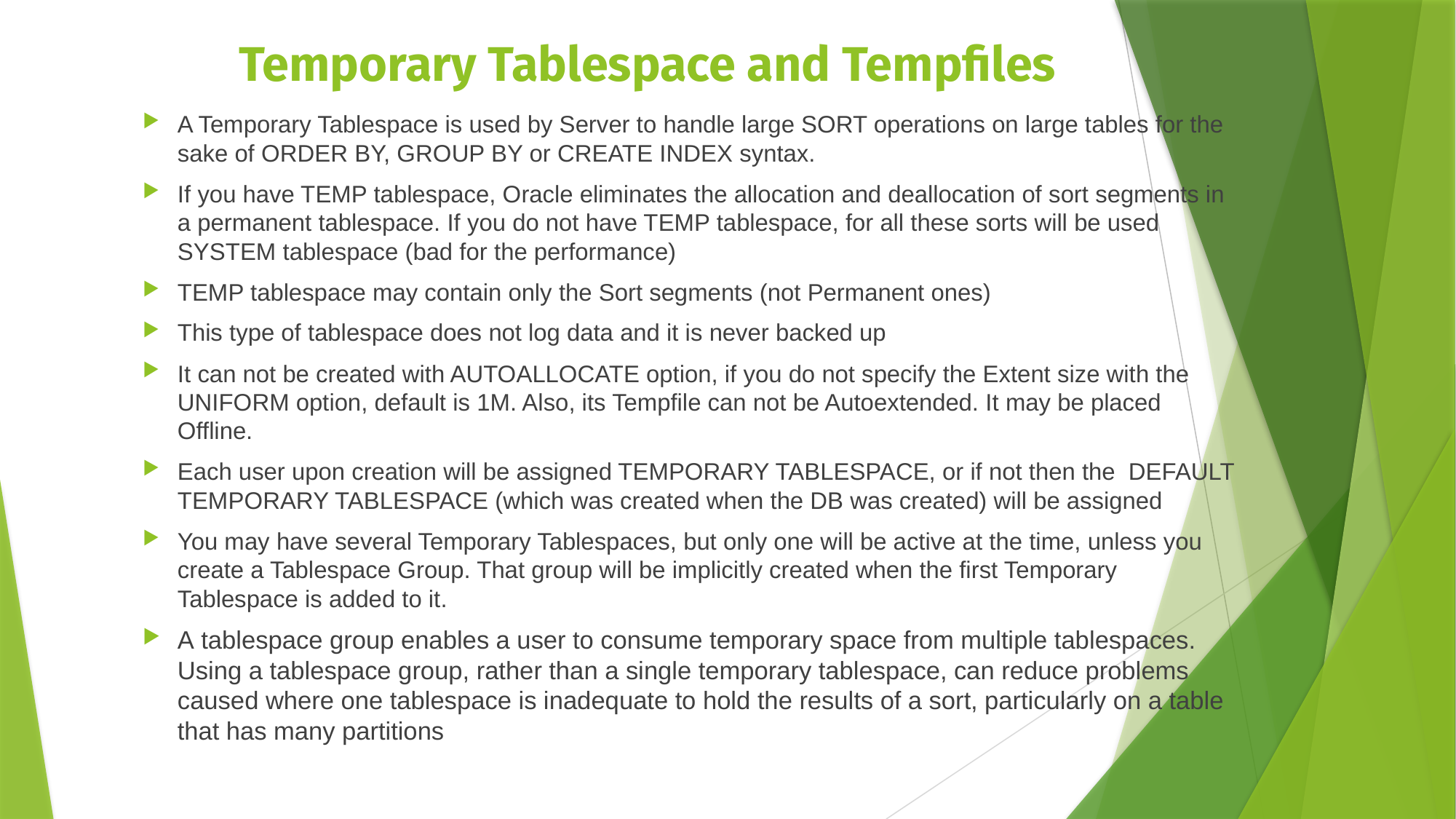

# Temporary Tablespace and Tempfiles
A Temporary Tablespace is used by Server to handle large SORT operations on large tables for the sake of ORDER BY, GROUP BY or CREATE INDEX syntax.
If you have TEMP tablespace, Oracle eliminates the allocation and deallocation of sort segments in a permanent tablespace. If you do not have TEMP tablespace, for all these sorts will be used SYSTEM tablespace (bad for the performance)
TEMP tablespace may contain only the Sort segments (not Permanent ones)
This type of tablespace does not log data and it is never backed up
It can not be created with AUTOALLOCATE option, if you do not specify the Extent size with the UNIFORM option, default is 1M. Also, its Tempfile can not be Autoextended. It may be placed Offline.
Each user upon creation will be assigned TEMPORARY TABLESPACE, or if not then the  DEFAULT TEMPORARY TABLESPACE (which was created when the DB was created) will be assigned
You may have several Temporary Tablespaces, but only one will be active at the time, unless you create a Tablespace Group. That group will be implicitly created when the first Temporary Tablespace is added to it.
A tablespace group enables a user to consume temporary space from multiple tablespaces. Using a tablespace group, rather than a single temporary tablespace, can reduce problems caused where one tablespace is inadequate to hold the results of a sort, particularly on a table that has many partitions